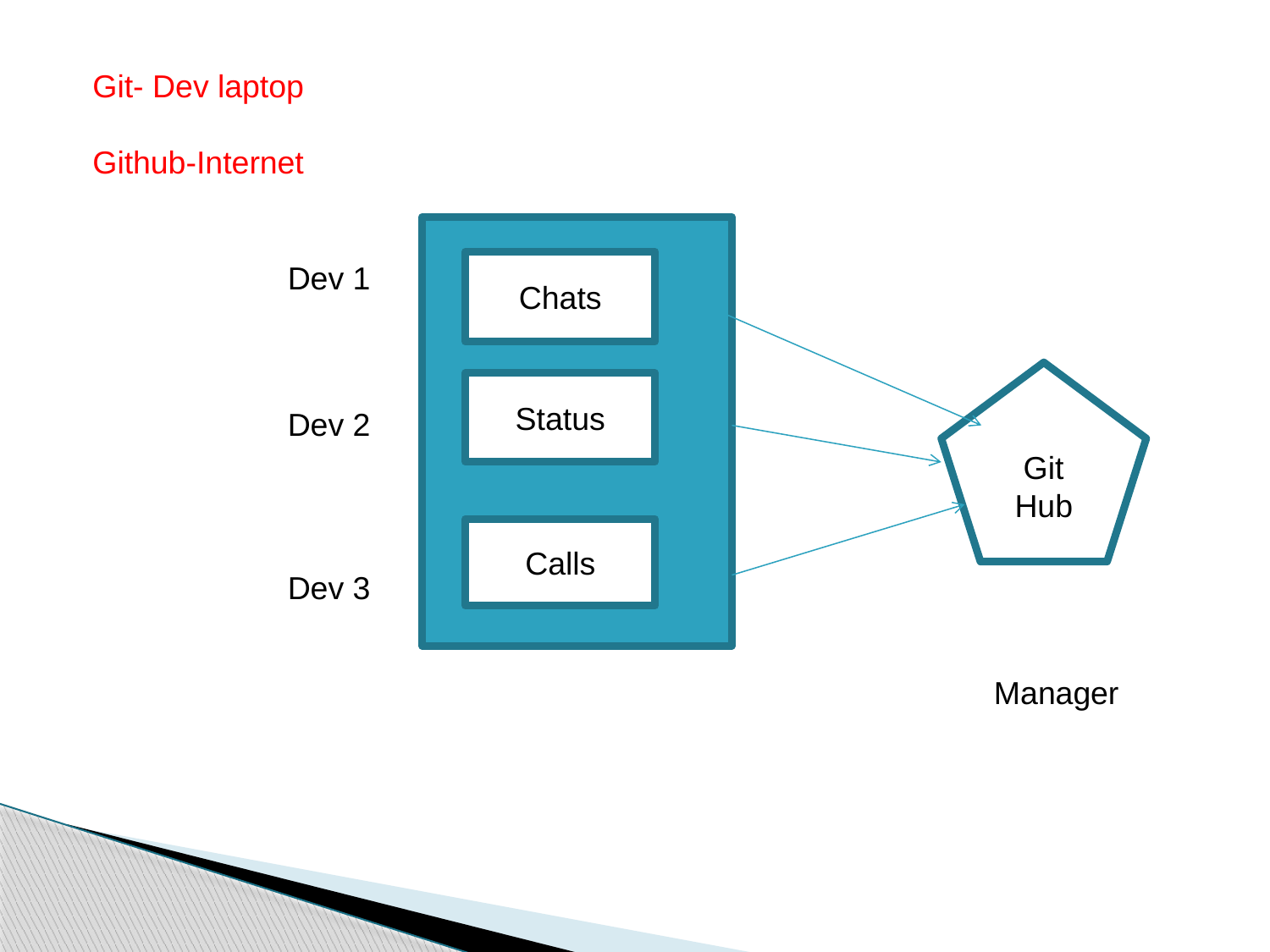

Git- Dev laptop

Github-Internet

Dev 1
Chats
Git
Hub
Status
Dev 2
Calls
Dev 3
Manager